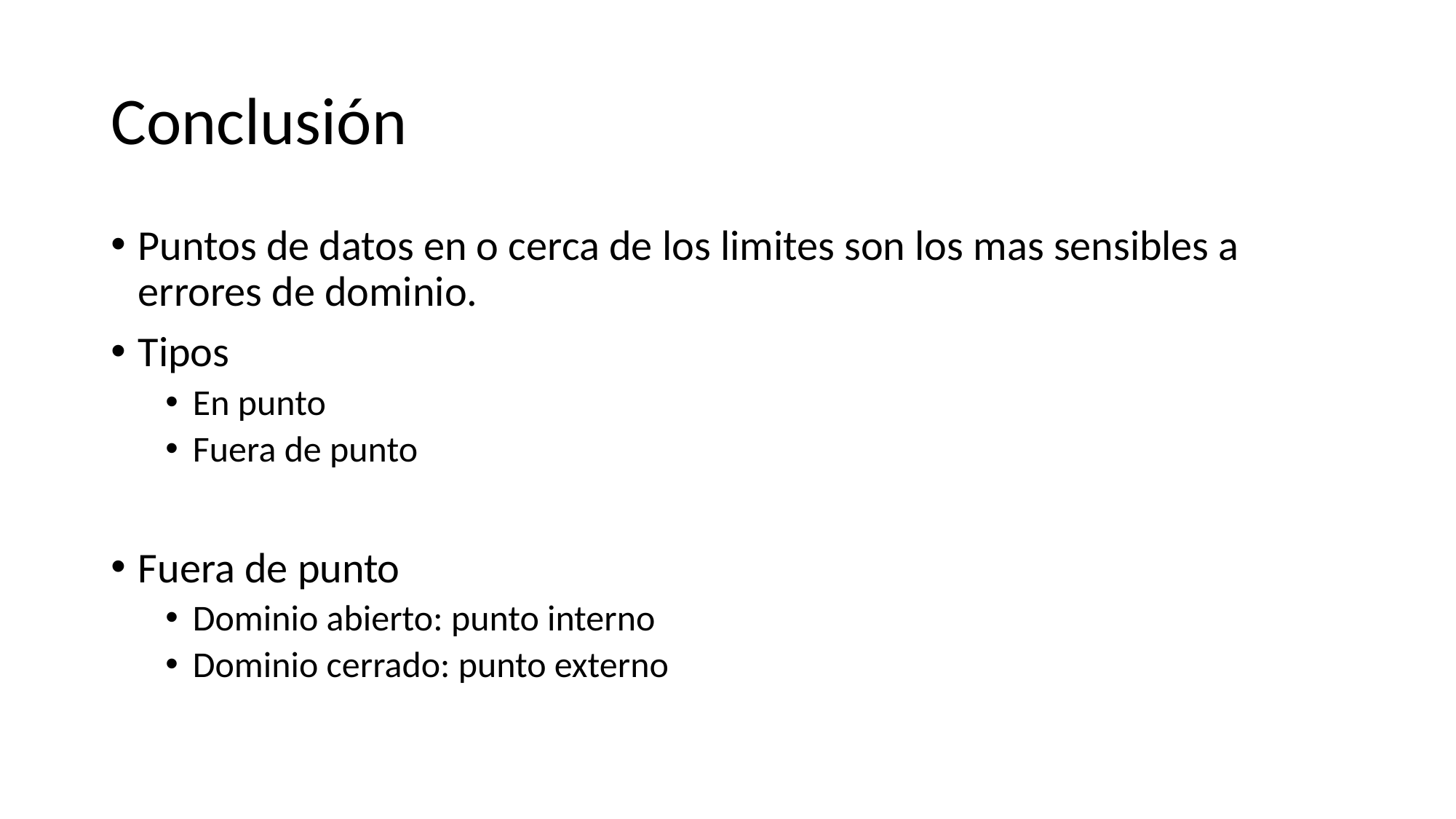

# Conclusión
Puntos de datos en o cerca de los limites son los mas sensibles a errores de dominio.
Tipos
En punto
Fuera de punto

Fuera de punto
Dominio abierto: punto interno
Dominio cerrado: punto externo